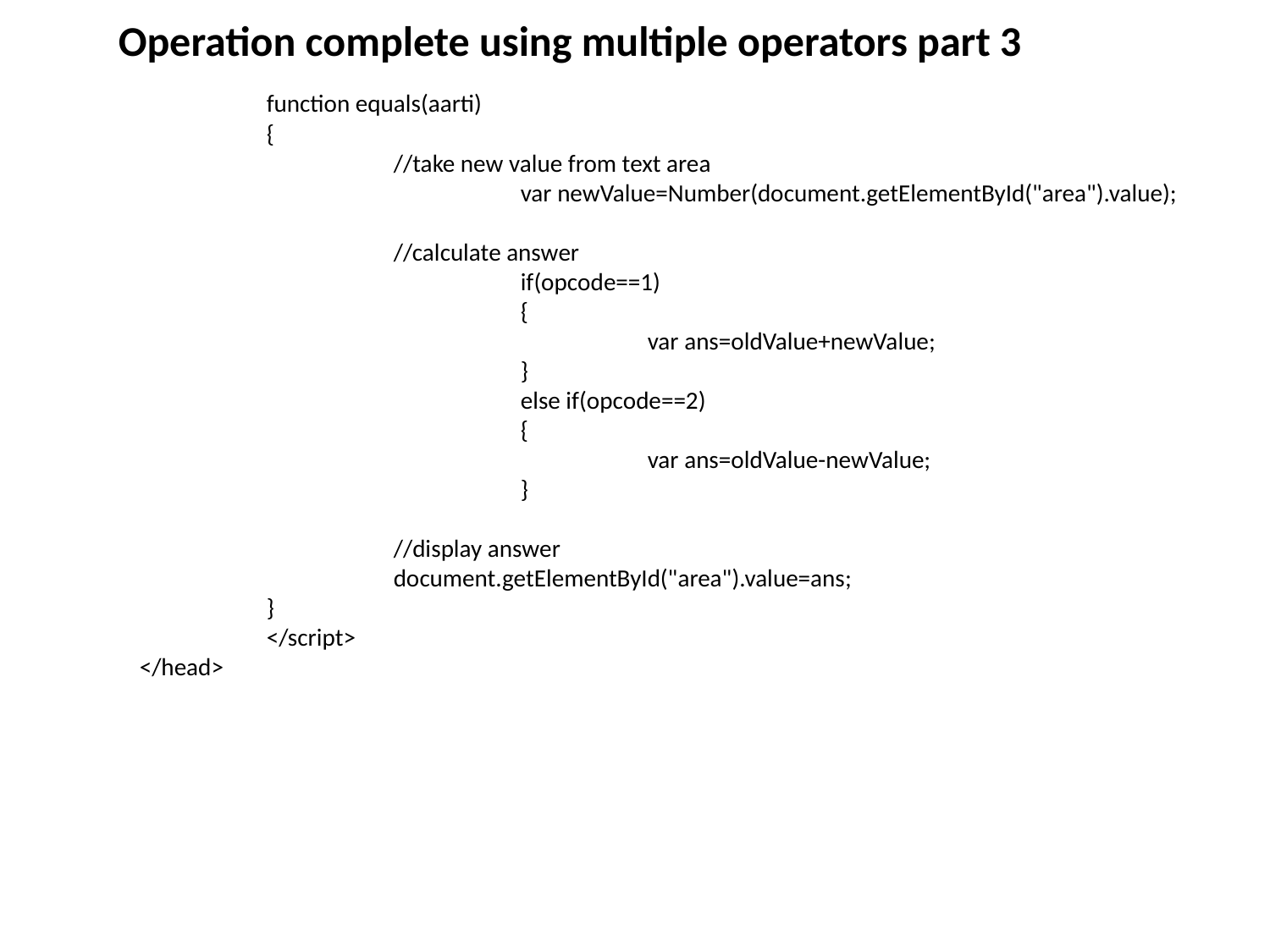

Operation complete using multiple operators part 3
		function equals(aarti)
		{
			//take new value from text area
				var newValue=Number(document.getElementById("area").value);

			//calculate answer
				if(opcode==1)
				{
					var ans=oldValue+newValue;
				}
				else if(opcode==2)
				{
					var ans=oldValue-newValue;
				}

			//display answer
			document.getElementById("area").value=ans;
		}
		</script>
	</head>